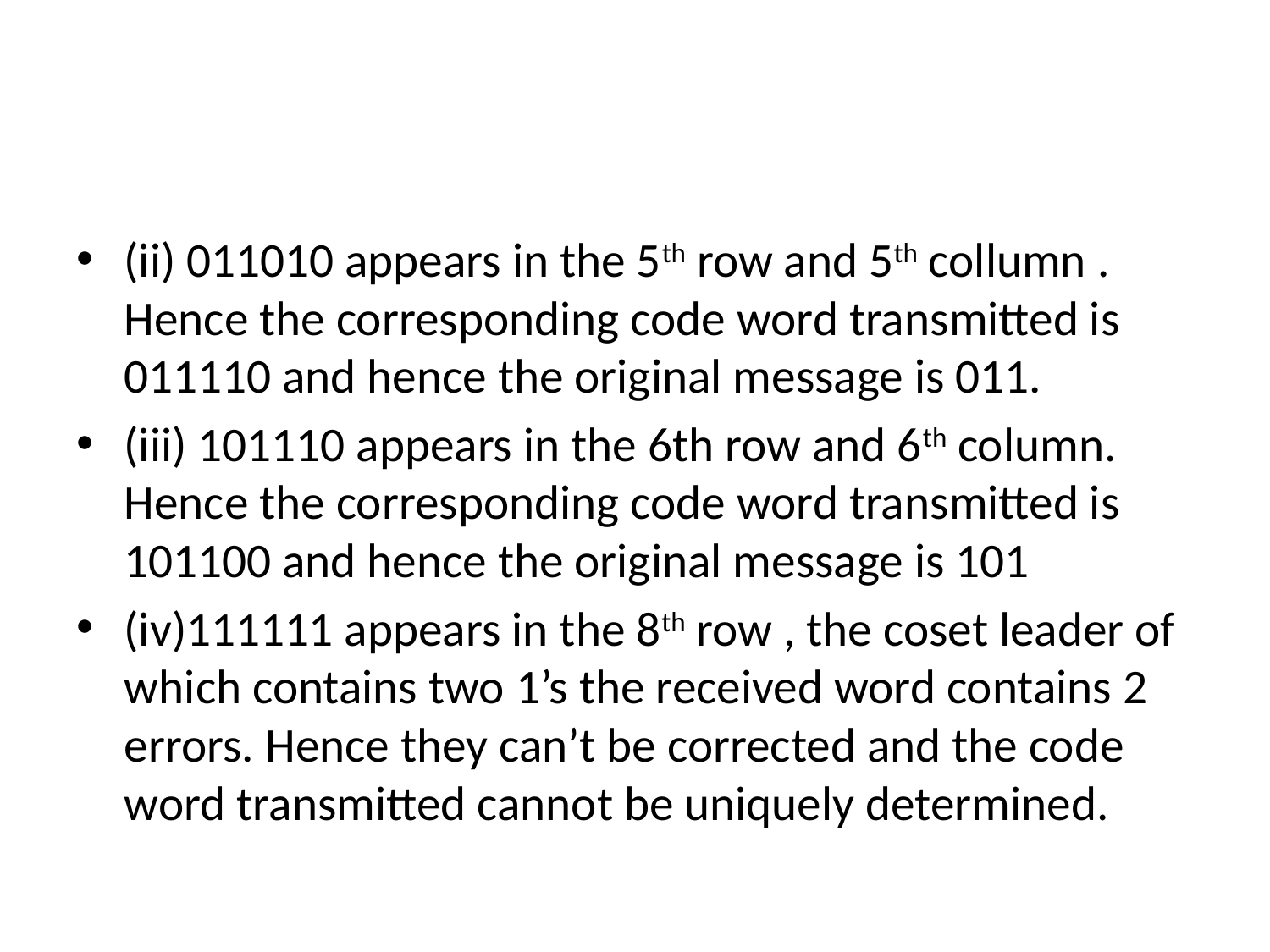

#
(ii) 011010 appears in the 5th row and 5th collumn . Hence the corresponding code word transmitted is 011110 and hence the original message is 011.
(iii) 101110 appears in the 6th row and 6th column. Hence the corresponding code word transmitted is 101100 and hence the original message is 101
(iv)111111 appears in the 8th row , the coset leader of which contains two 1’s the received word contains 2 errors. Hence they can’t be corrected and the code word transmitted cannot be uniquely determined.